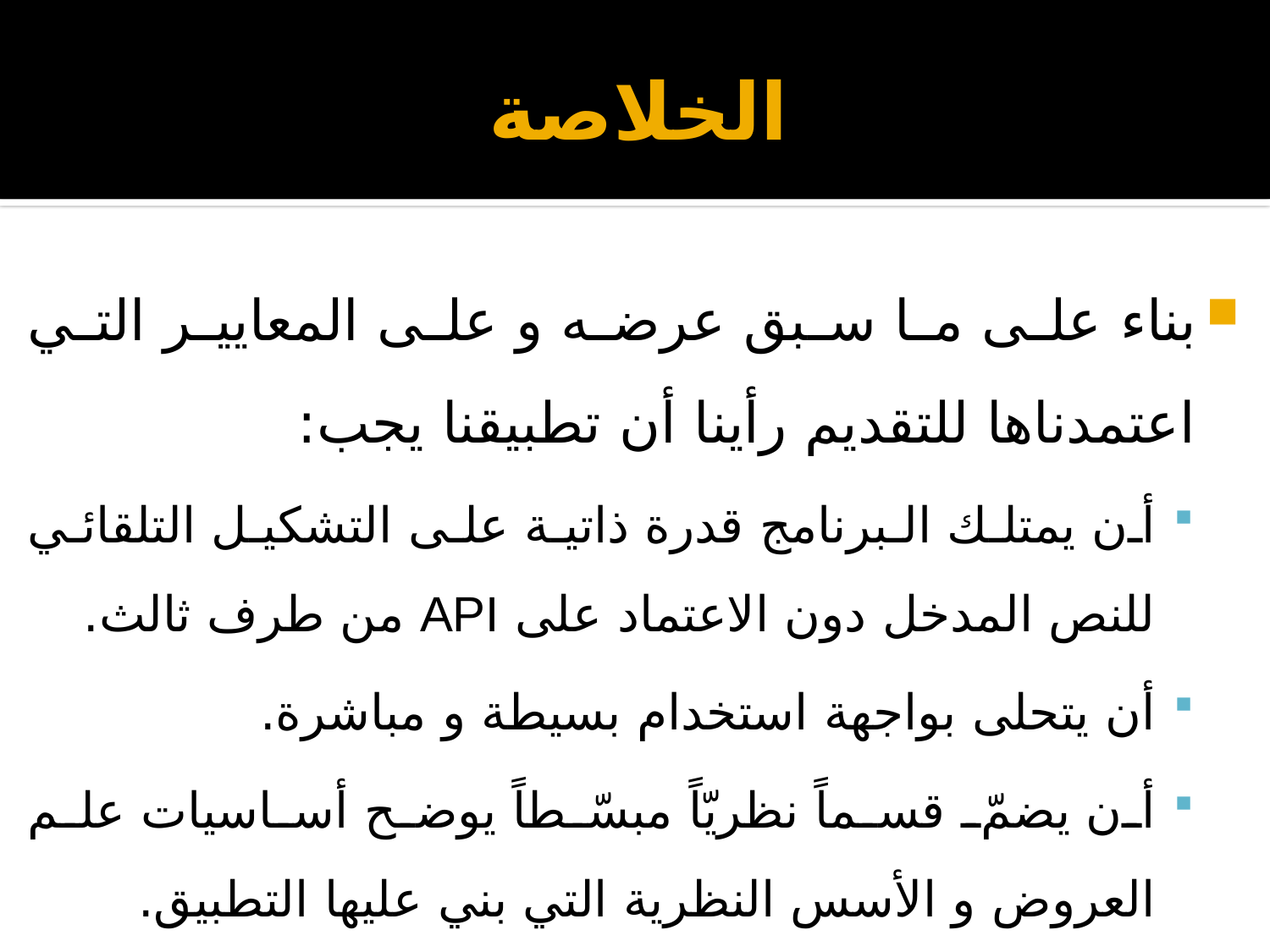

# الخلاصة
بناء على ما سبق عرضه و على المعايير التي اعتمدناها للتقديم رأينا أن تطبيقنا يجب:
أن يمتلك البرنامج قدرة ذاتية على التشكيل التلقائي للنص المدخل دون الاعتماد على API من طرف ثالث.
أن يتحلى بواجهة استخدام بسيطة و مباشرة.
أن يضمّ قسماً نظريّاً مبسّطاً يوضح أساسيات علم العروض و الأسس النظرية التي بني عليها التطبيق.